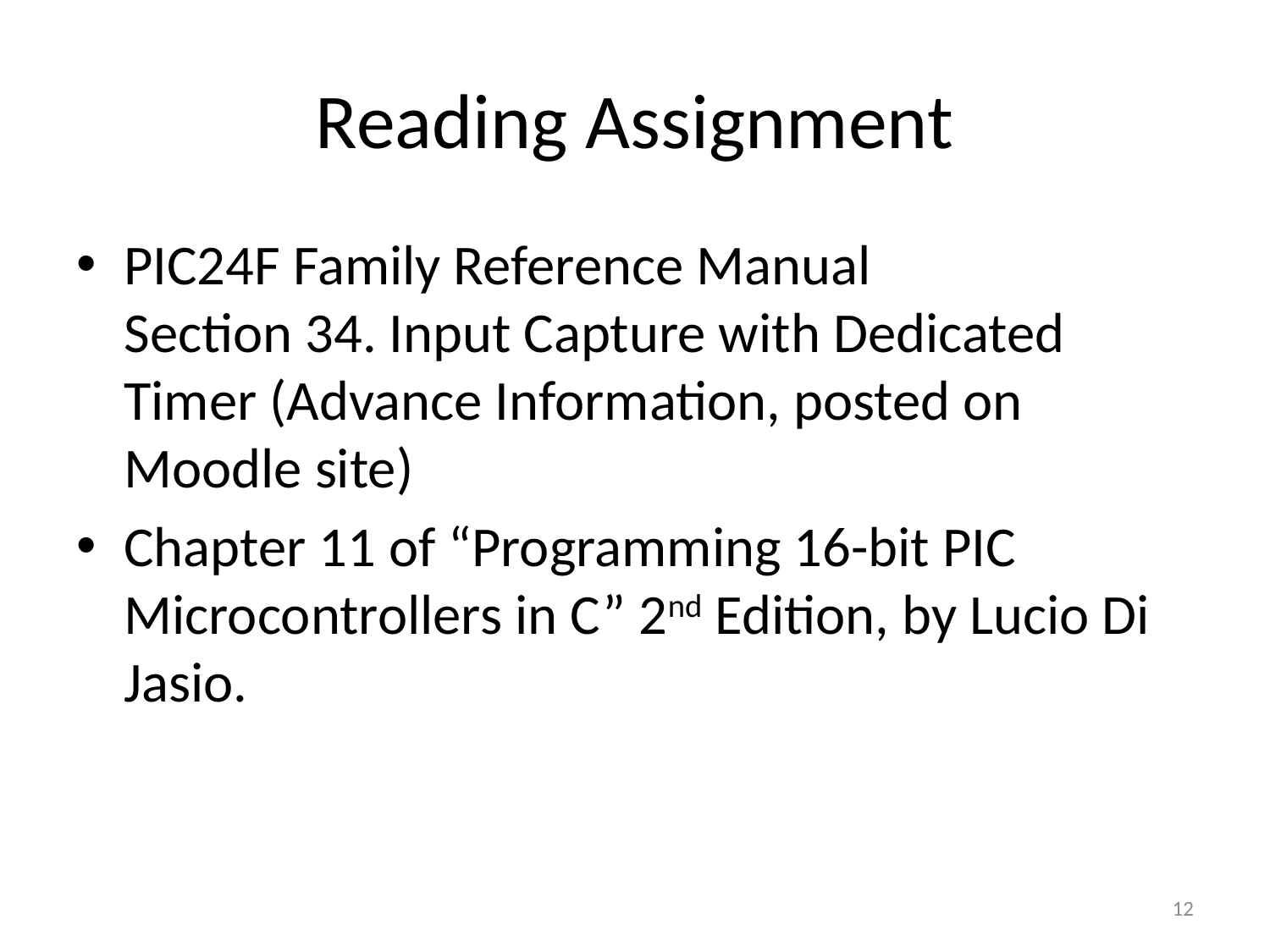

# Reading Assignment
PIC24F Family Reference Manual
Section 34. Input Capture with Dedicated Timer (Advance Information, posted on Moodle site)
Chapter 11 of “Programming 16-bit PIC Microcontrollers in C” 2nd Edition, by Lucio Di Jasio.

12